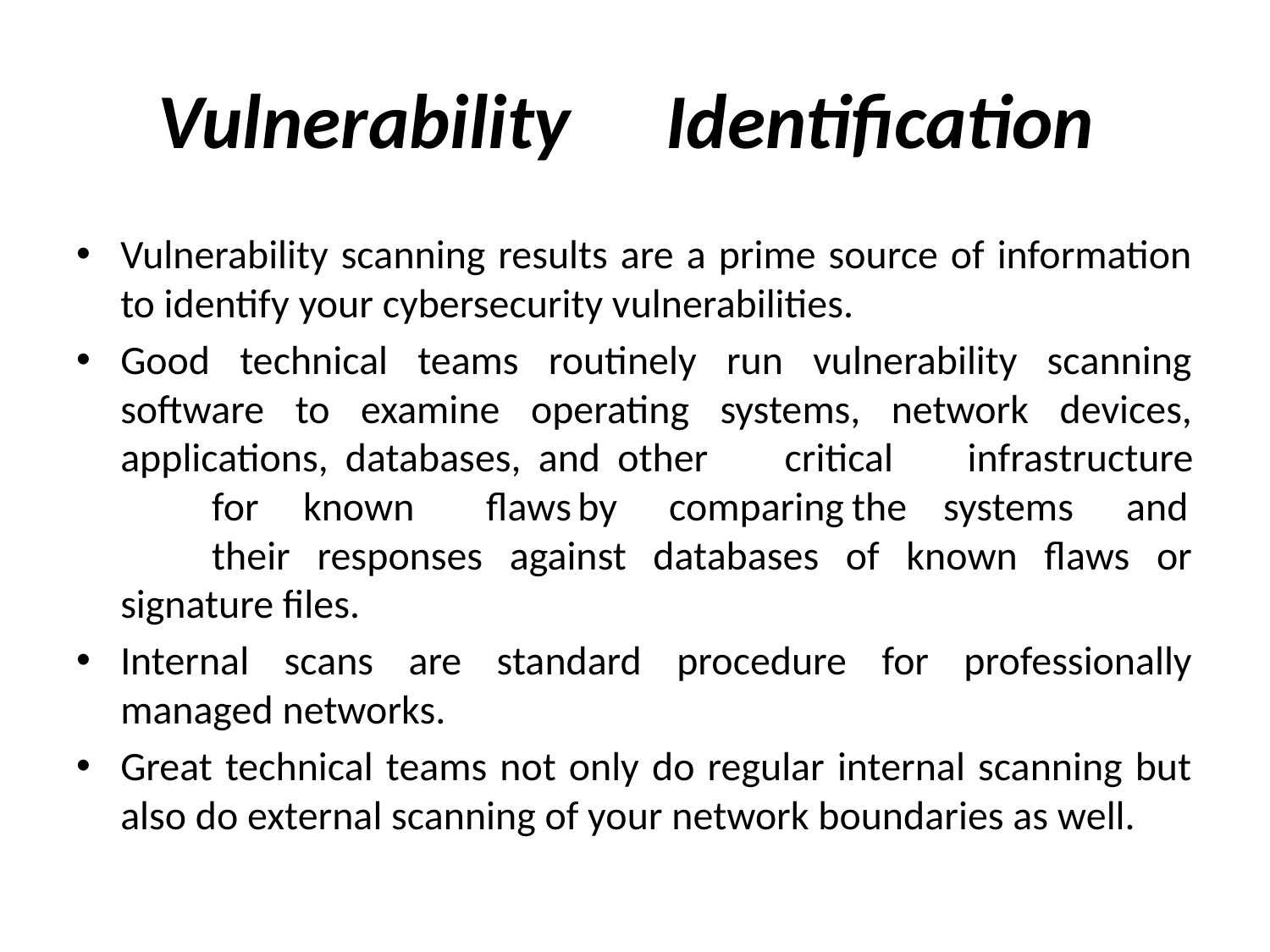

# Vulnerability	Identification
Vulnerability scanning results are a prime source of information to identify your cybersecurity vulnerabilities.
Good technical teams routinely run vulnerability scanning software to examine operating systems, network devices, applications, databases, and other	critical	infrastructure	for	known	flaws	by	comparing	the	systems	and	their responses against databases of known flaws or signature files.
Internal scans are standard procedure for professionally managed networks.
Great technical teams not only do regular internal scanning but also do external scanning of your network boundaries as well.